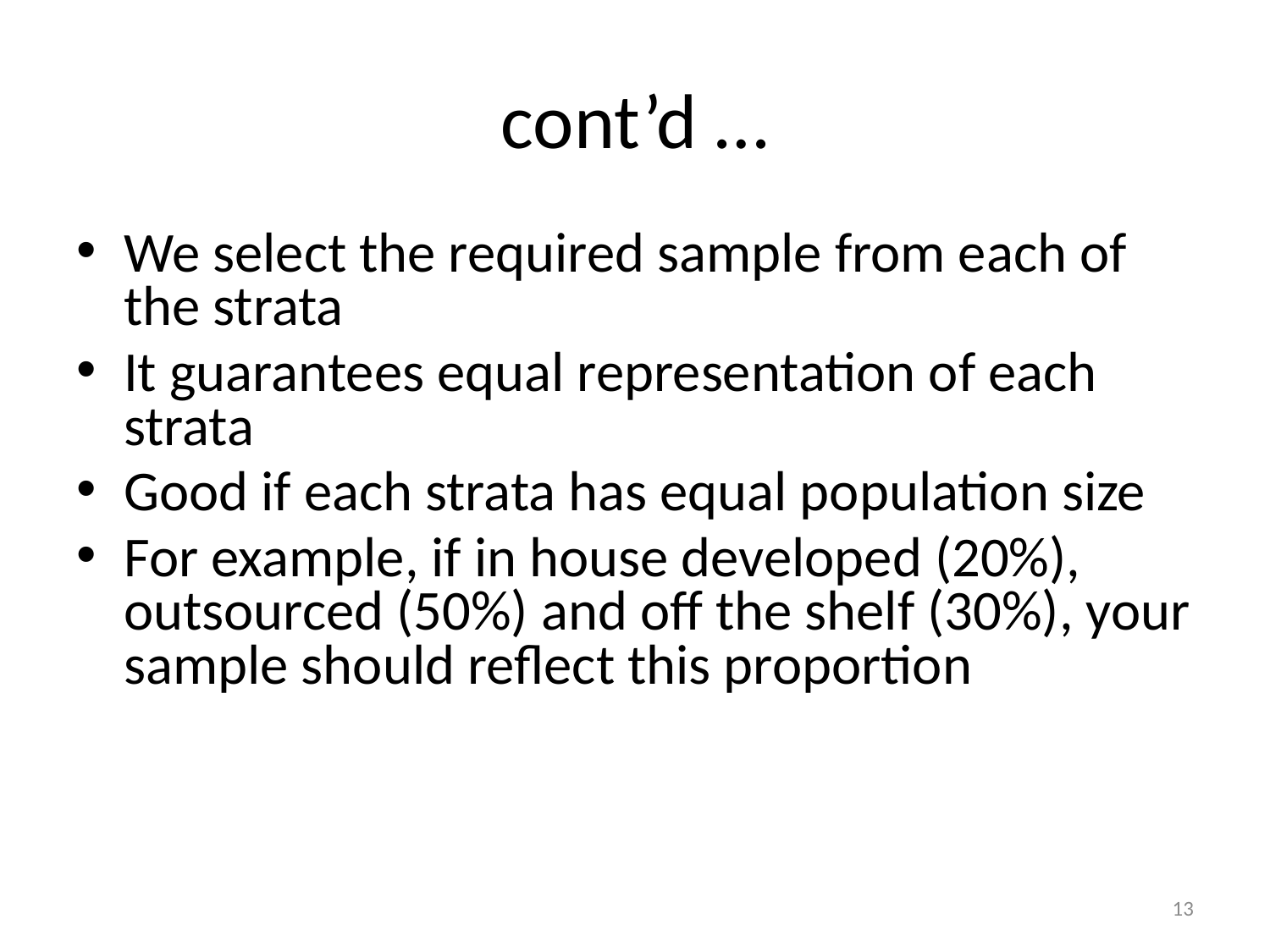

# cont’d …
We select the required sample from each of the strata
It guarantees equal representation of each strata
Good if each strata has equal population size
For example, if in house developed (20%), outsourced (50%) and off the shelf (30%), your sample should reflect this proportion

13